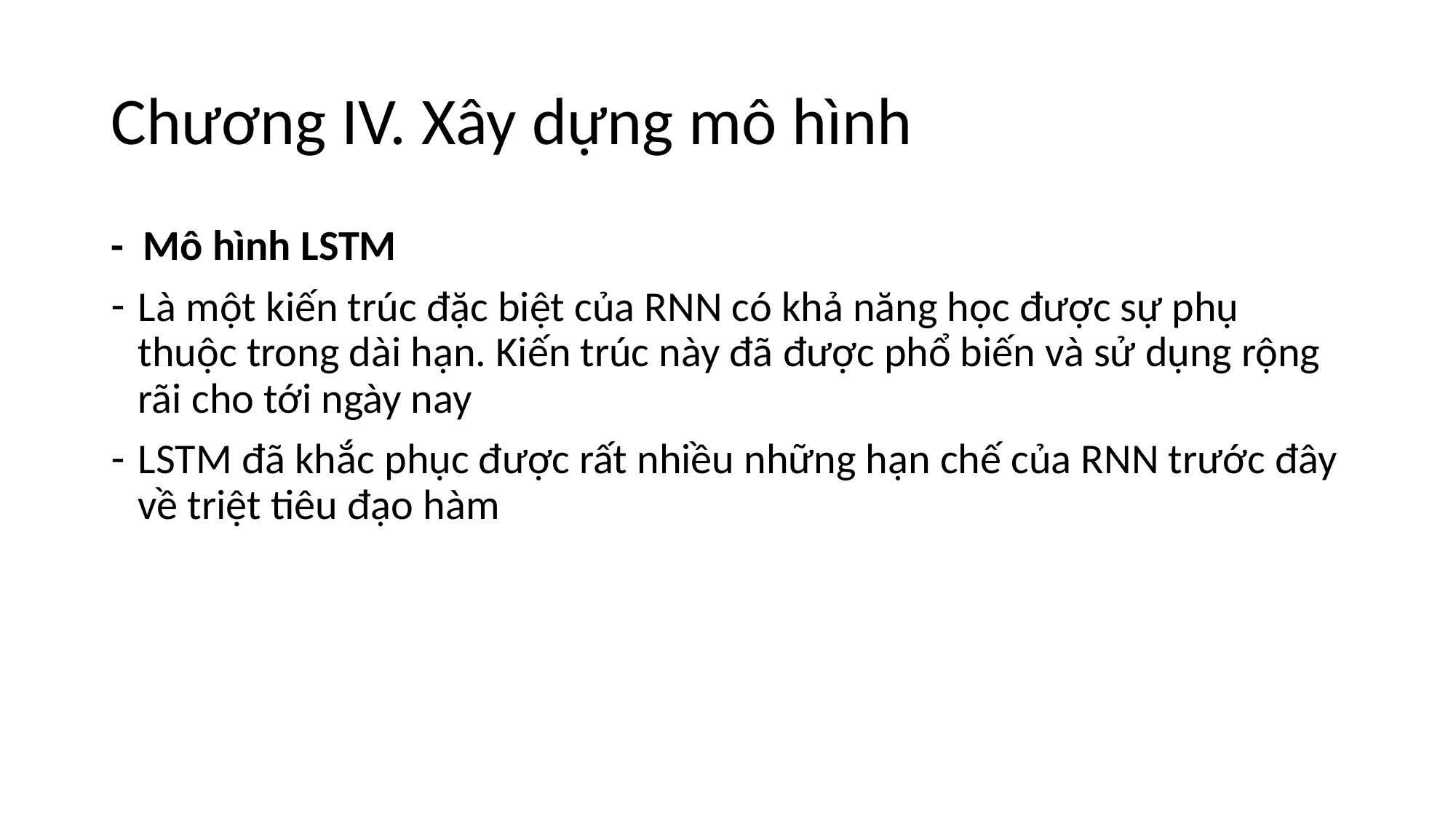

# Chương IV. Xây dựng mô hình
-  Mô hình LSTM
Là một kiến trúc đặc biệt của RNN có khả năng học được sự phụ thuộc trong dài hạn. Kiến trúc này đã được phổ biến và sử dụng rộng rãi cho tới ngày nay
LSTM đã khắc phục được rất nhiều những hạn chế của RNN trước đây về triệt tiêu đạo hàm